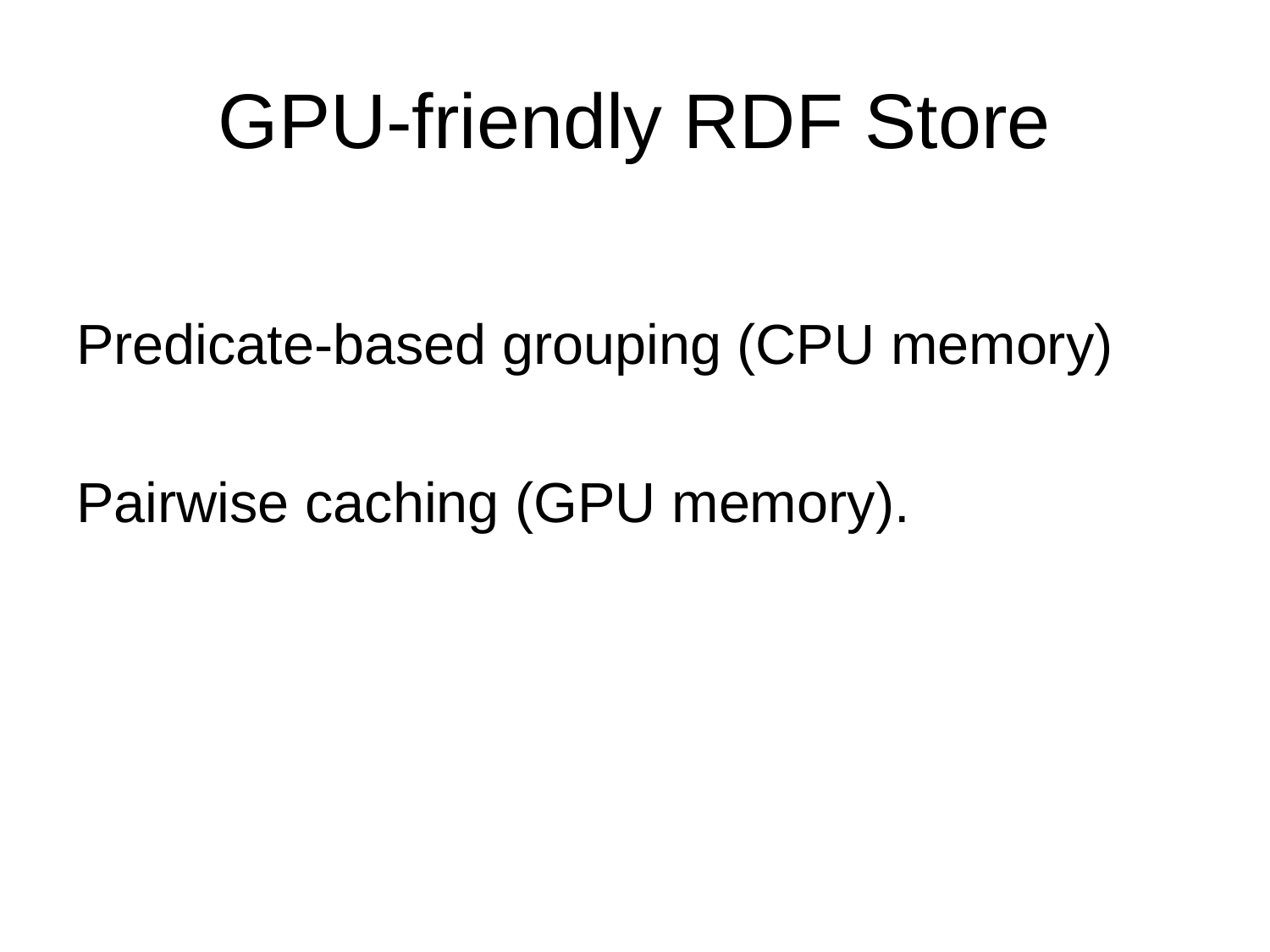

# GPU-friendly RDF Store

Predicate-based grouping (CPU memory)

Pairwise caching (GPU memory).